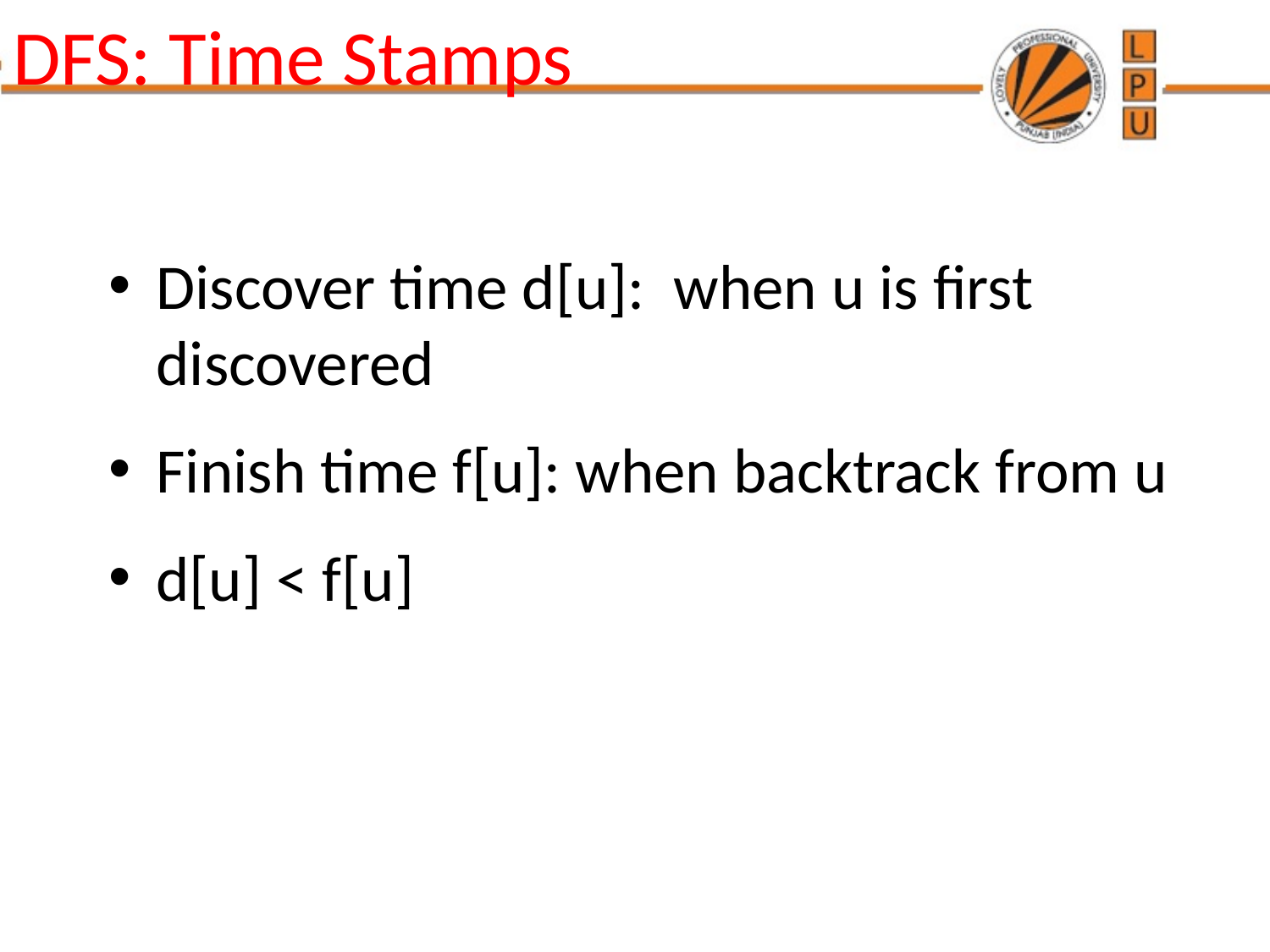

# DFS: Time Stamps
Discover time d[u]:  when u is first discovered
Finish time f[u]: when backtrack from u
d[u] < f[u]